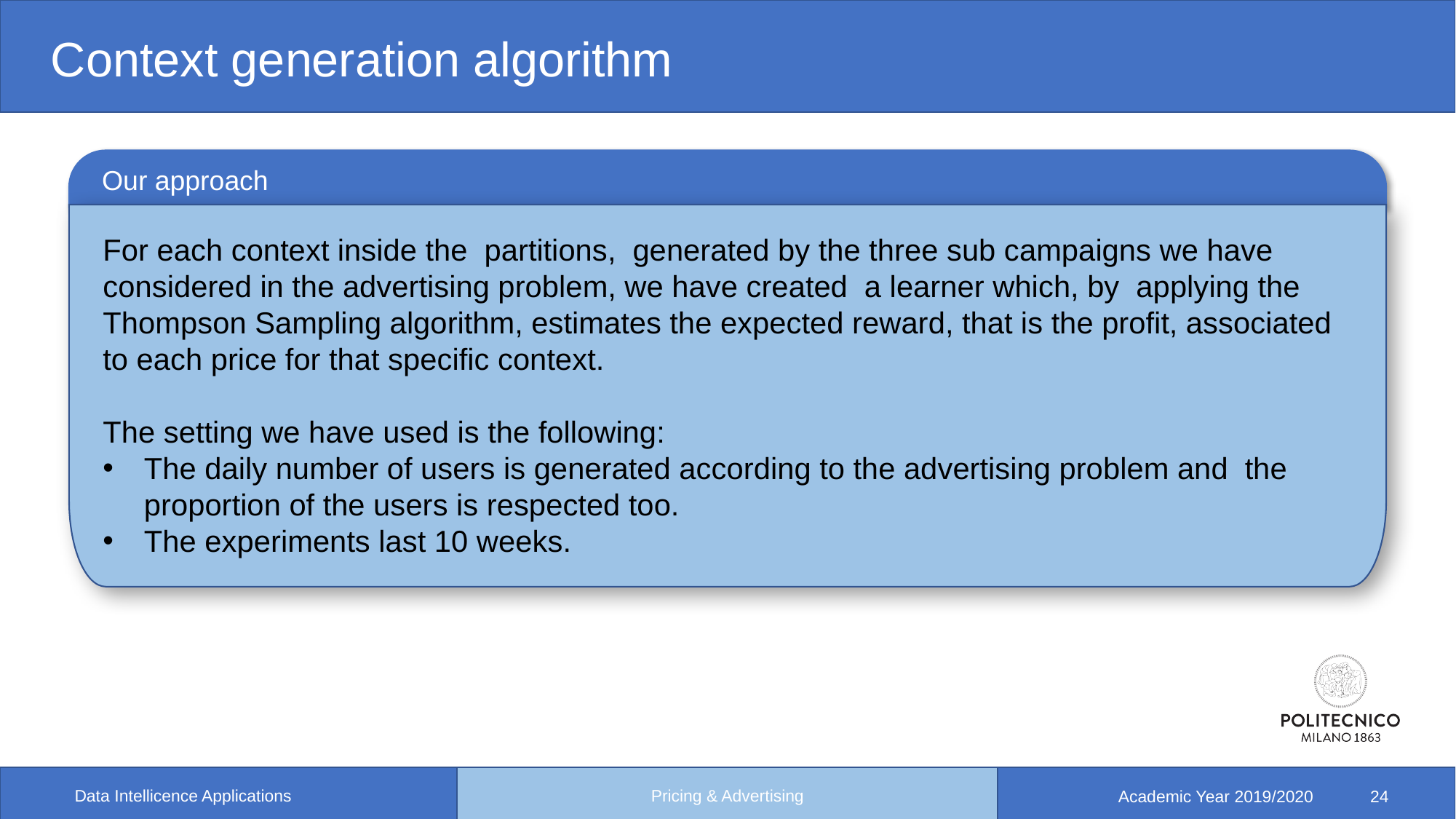

# Context generation algorithm

Our approach

For each context inside the  partitions,  generated by the three sub campaigns we have considered in the advertising problem, we have created  a learner which, by  applying the Thompson Sampling algorithm, estimates the expected reward, that is the profit, associated to each price for that specific context.

The setting we have used is the following:
The daily number of users is generated according to the advertising problem and  the proportion of the users is respected too.
The experiments last 10 weeks.
Pricing & Advertising
Data Intellicence Applications
Academic Year 2019/2020            24